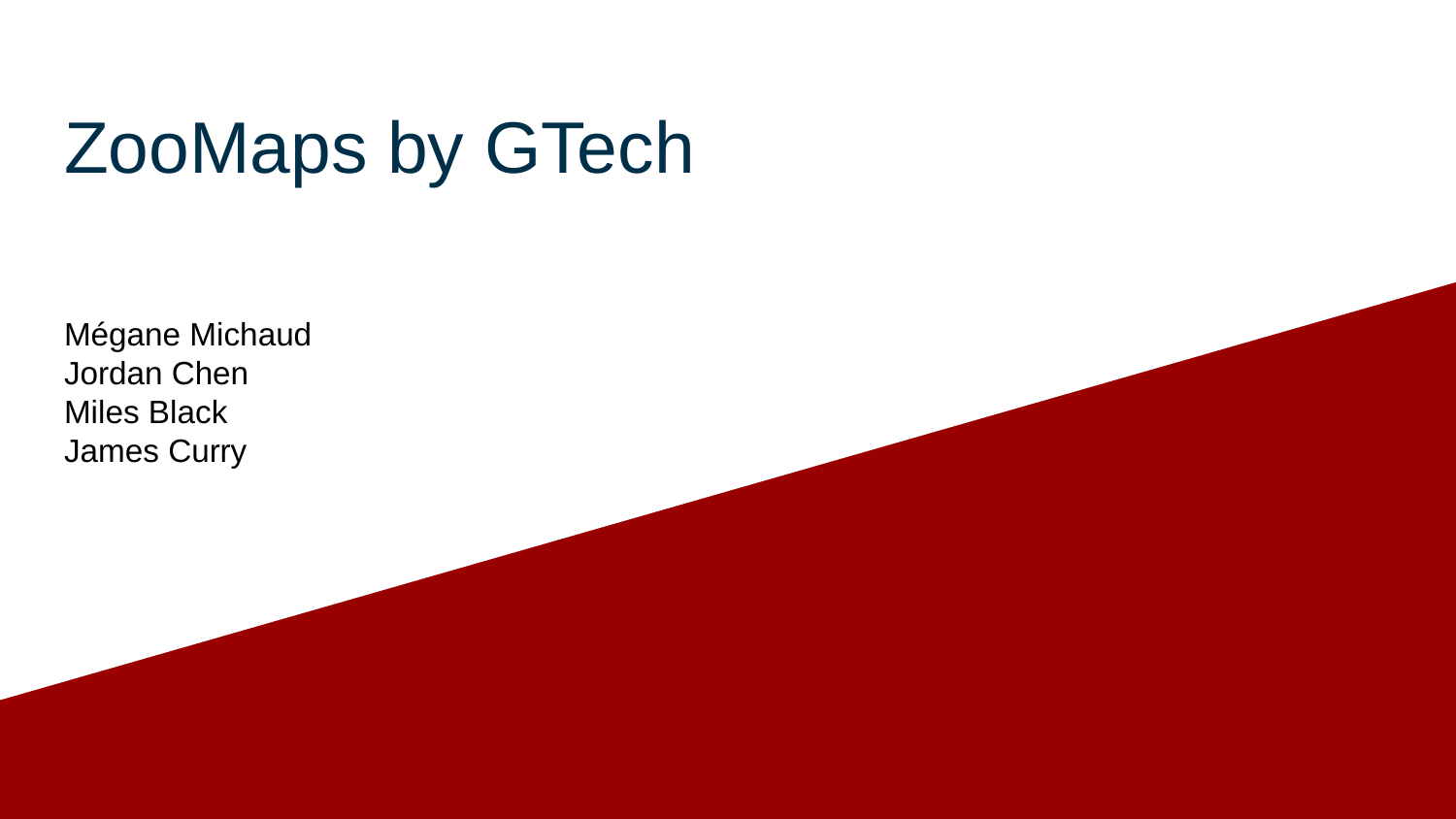

# ZooMaps by GTech
Mégane Michaud
Jordan Chen
Miles Black
James Curry